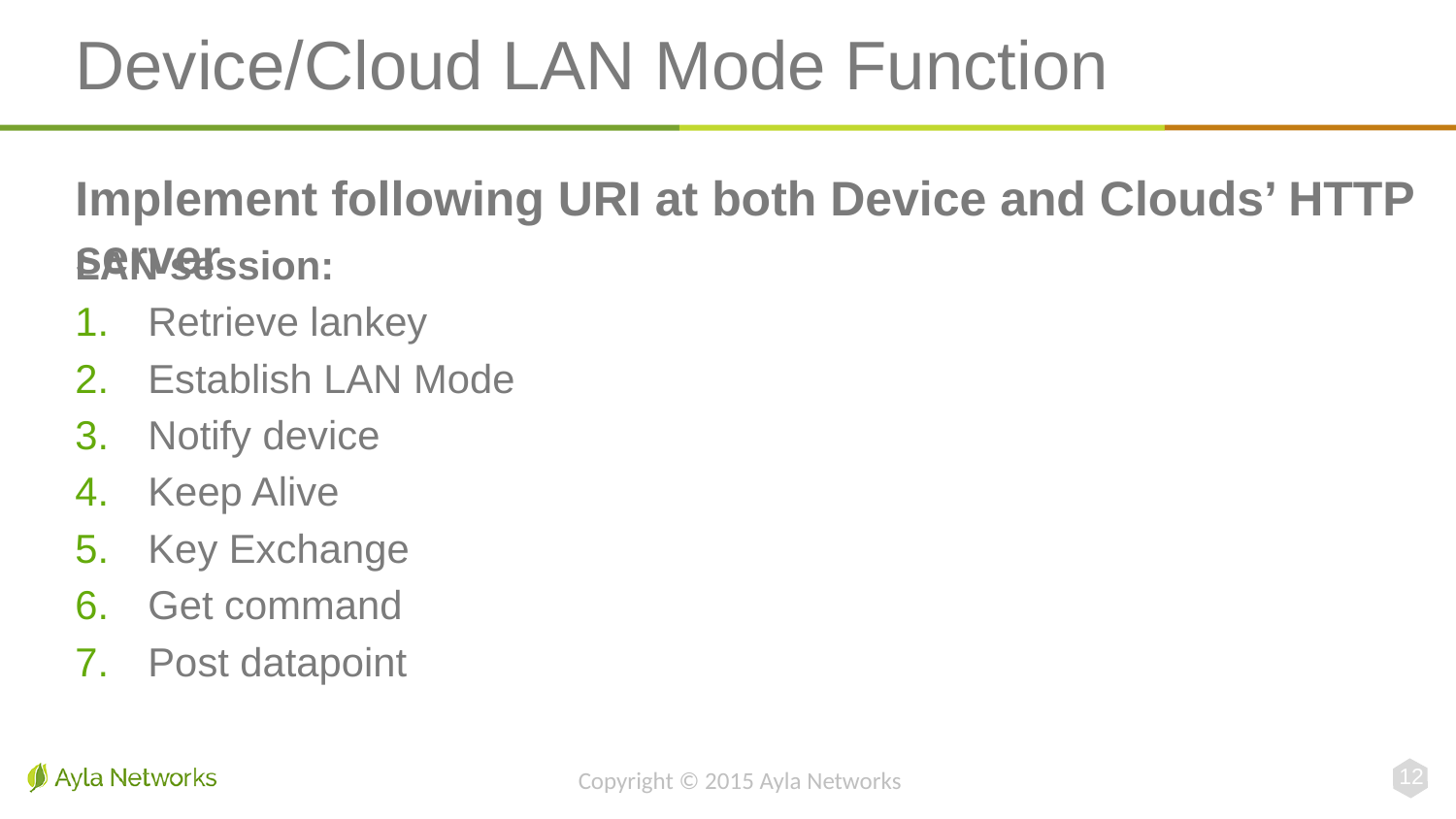

# Device/Cloud LAN Mode Function
Implement following URI at both Device and Clouds’ HTTP server
LAN session:
Retrieve lankey
Establish LAN Mode
Notify device
Keep Alive
Key Exchange
Get command
Post datapoint

12
Copyright © 2015 Ayla Networks